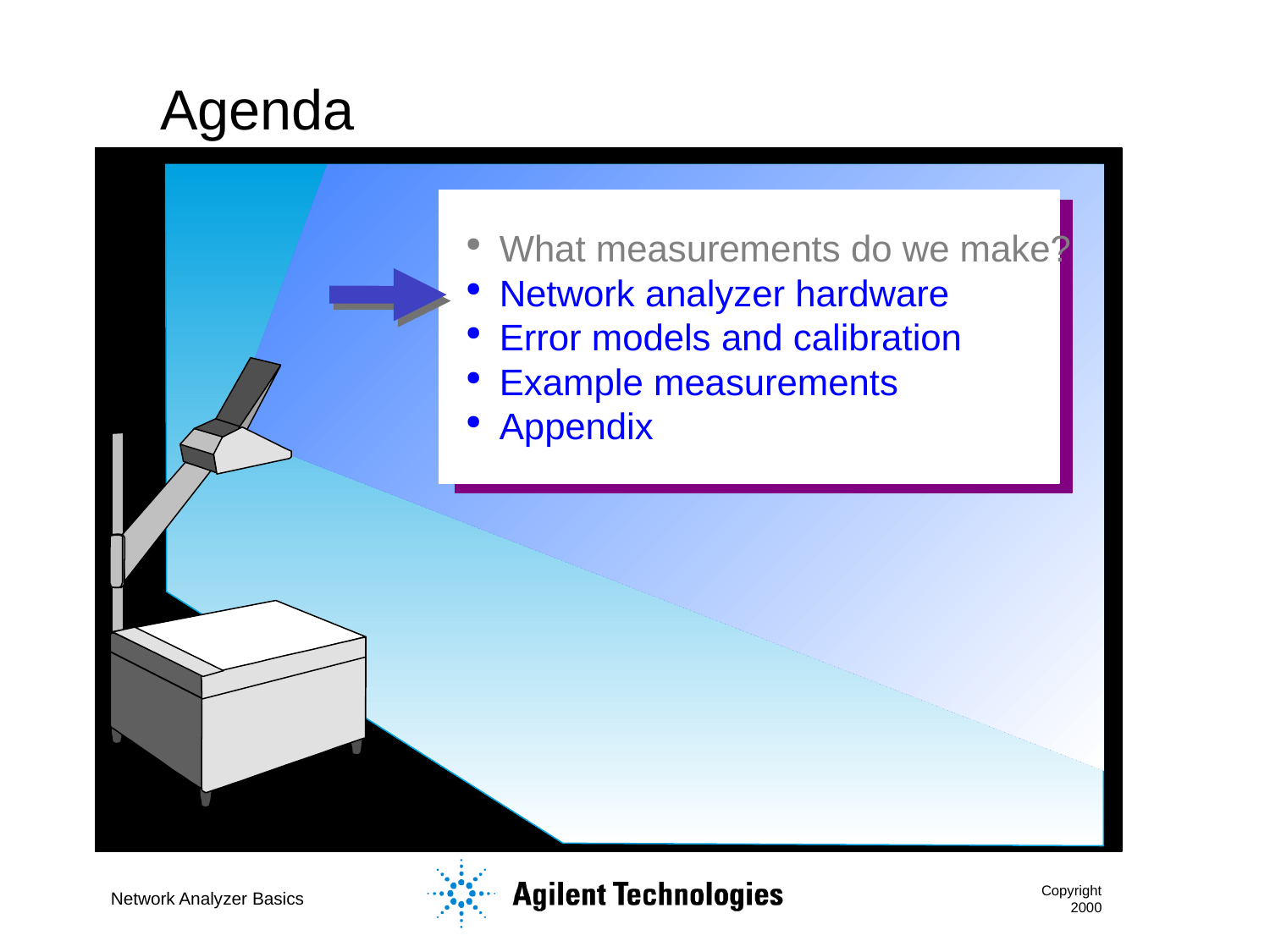

Agenda

What measurements do we make?
Network analyzer hardware
Error models and calibration
Example measurements
Appendix

Copyright 2000
Network Analyzer Basics